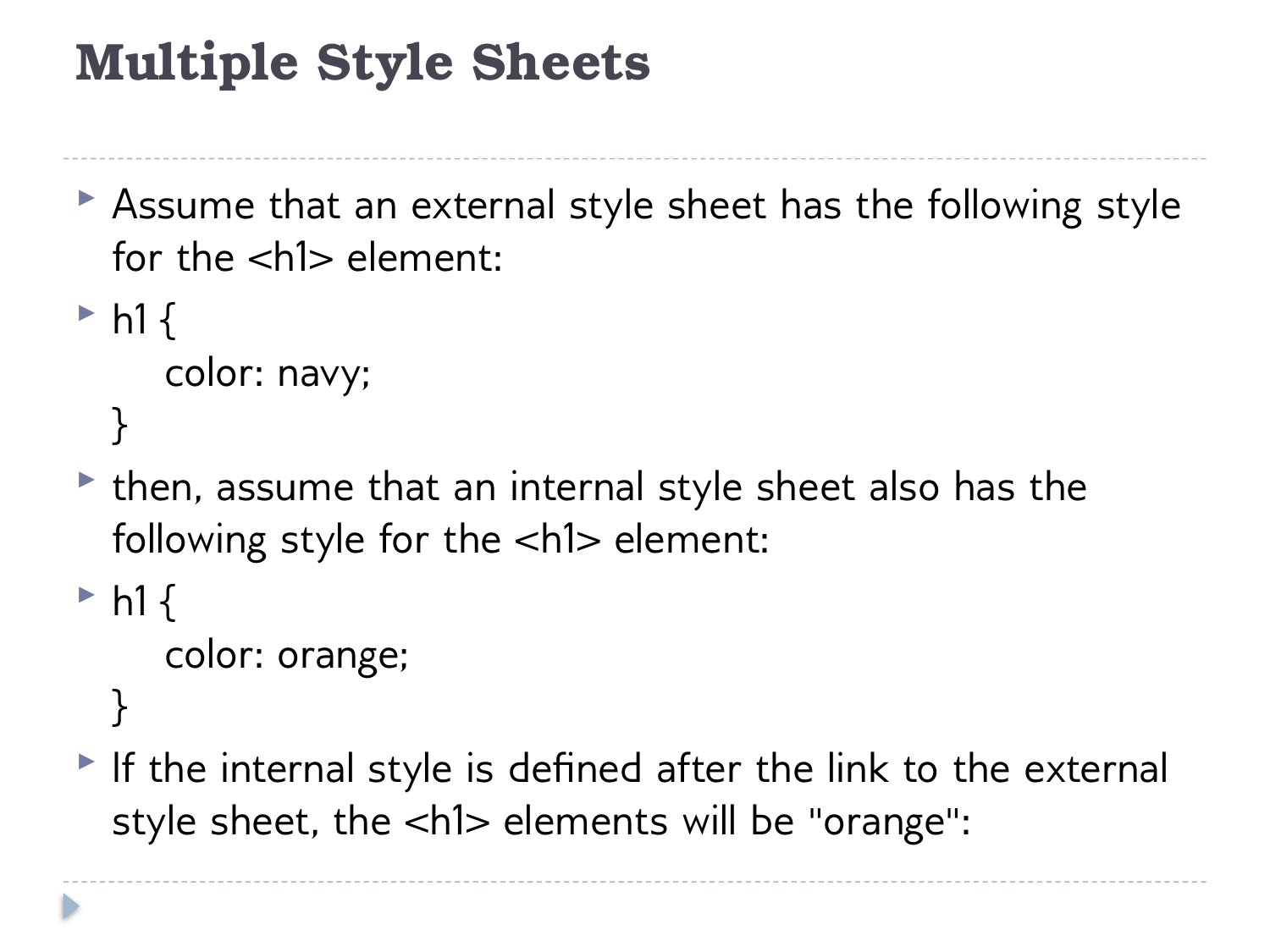

# Multiple Style Sheets
Assume that an external style sheet has the following style for the <h1> element:
h1 {
    color: navy;
}
then, assume that an internal style sheet also has the following style for the <h1> element:
h1 {
    color: orange;   
}
If the internal style is defined after the link to the external style sheet, the <h1> elements will be "orange":